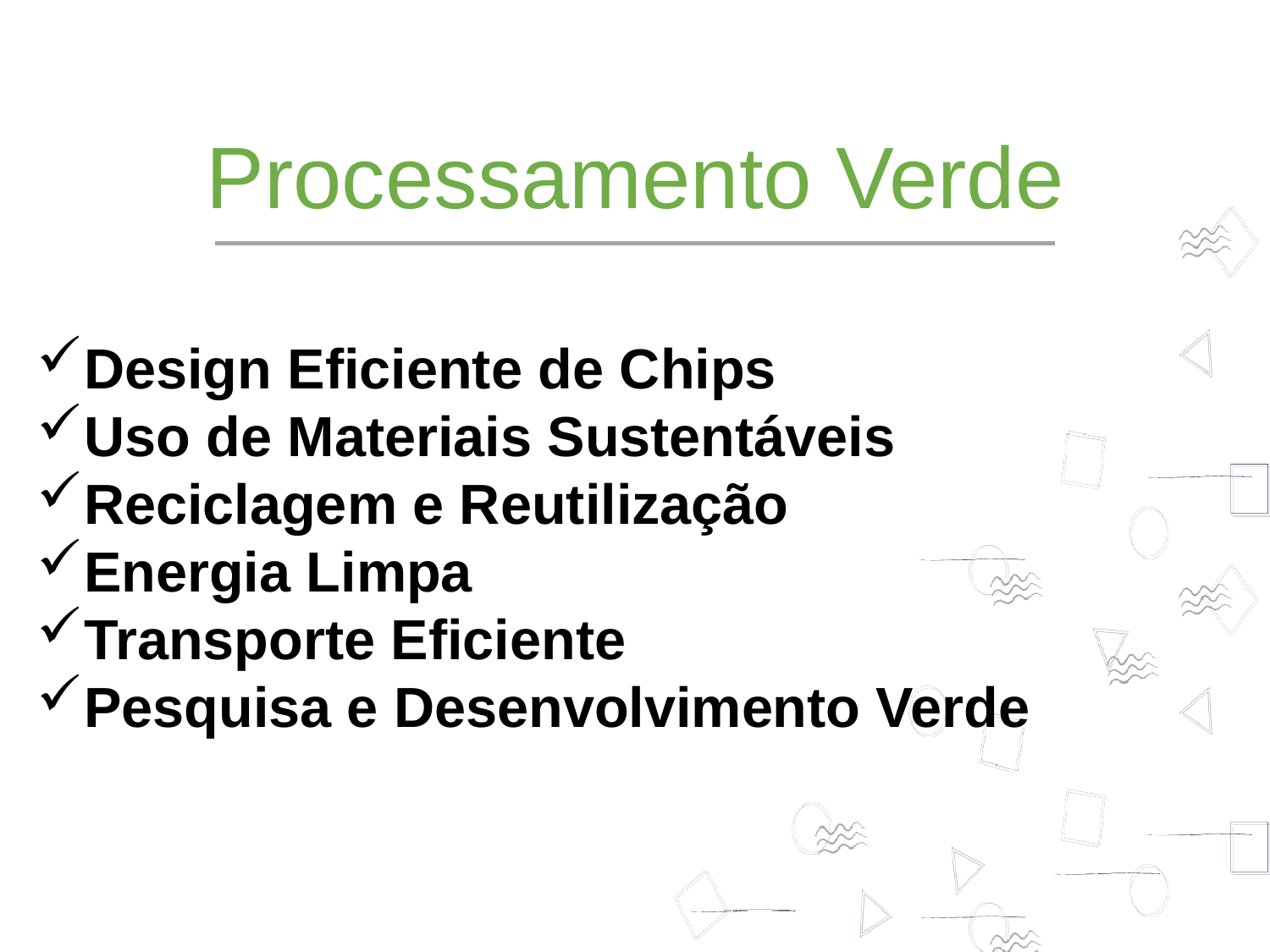

Processamento Verde
Design Eficiente de Chips
Uso de Materiais Sustentáveis
Reciclagem e Reutilização
Energia Limpa
Transporte Eficiente
Pesquisa e Desenvolvimento Verde